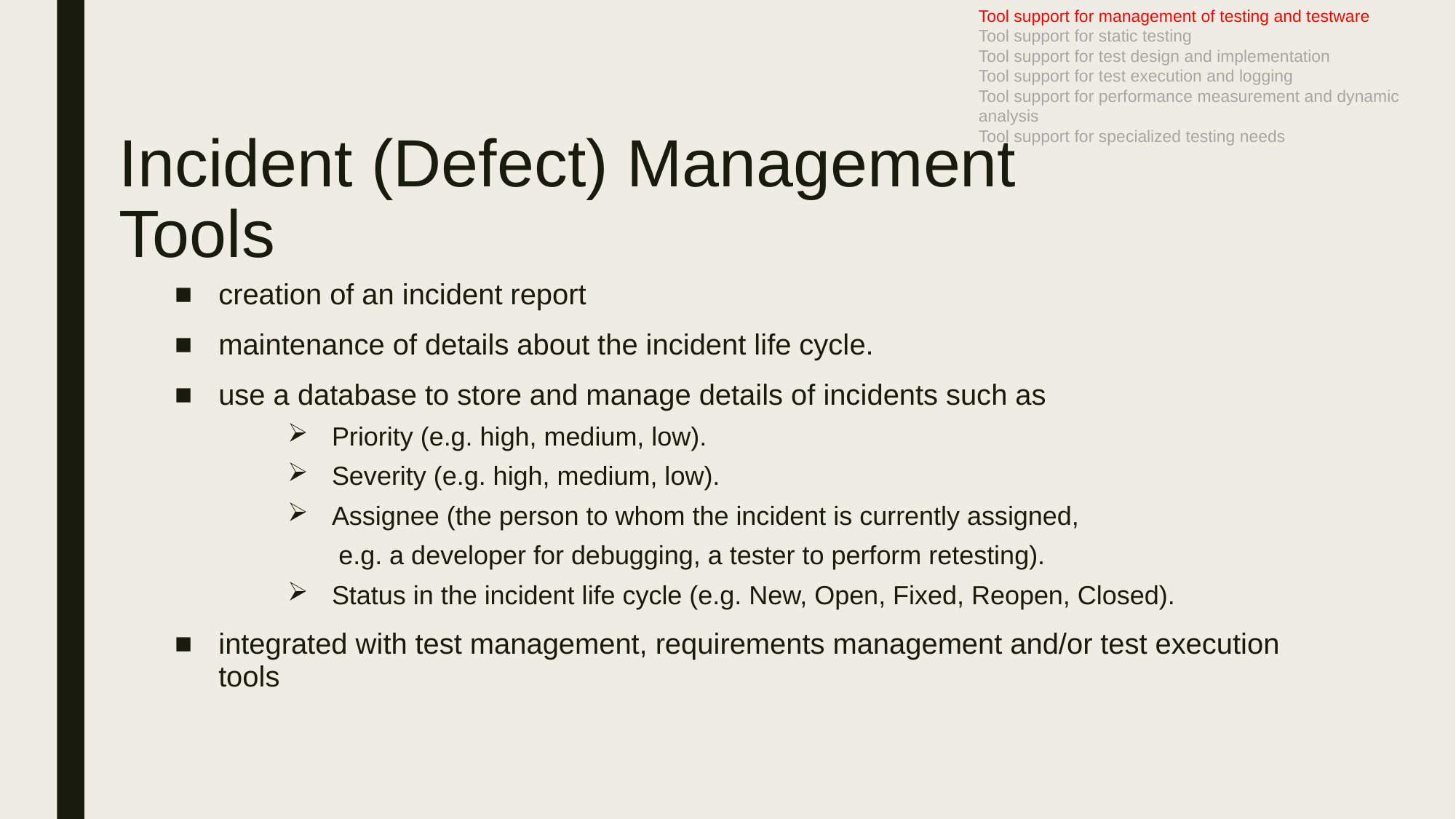

Tool support for management of testing and testware
Tool support for static testing
Tool support for test design and implementation
Tool support for test execution and logging
Tool support for performance measurement and dynamic analysis
Tool support for specialized testing needs

# Incident (Defect) Management Tools
creation of an incident report
maintenance of details about the incident life cycle.
use a database to store and manage details of incidents such as
Priority (e.g. high, medium, low).
Severity (e.g. high, medium, low).
Assignee (the person to whom the incident is currently assigned,
       e.g. a developer for debugging, a tester to perform retesting).
Status in the incident life cycle (e.g. New, Open, Fixed, Reopen, Closed).
integrated with test management, requirements management and/or test execution tools